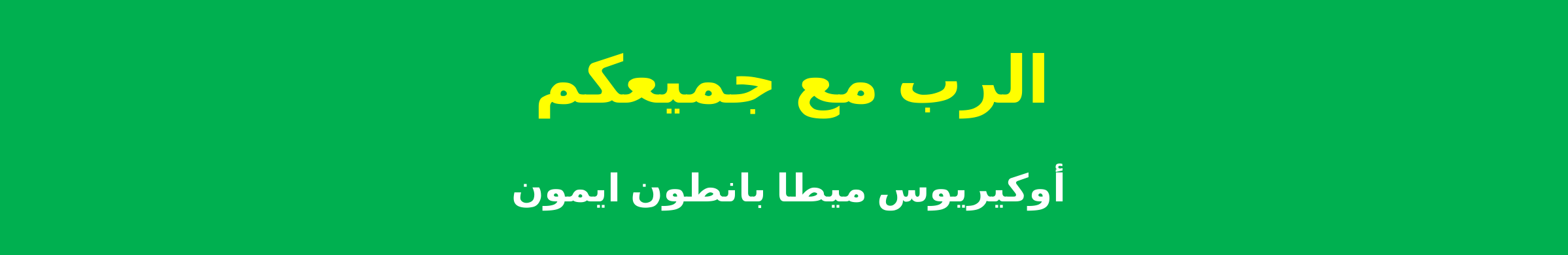

الرب مع جميعكم
أوكيريوس ميطا بانطون ايمون